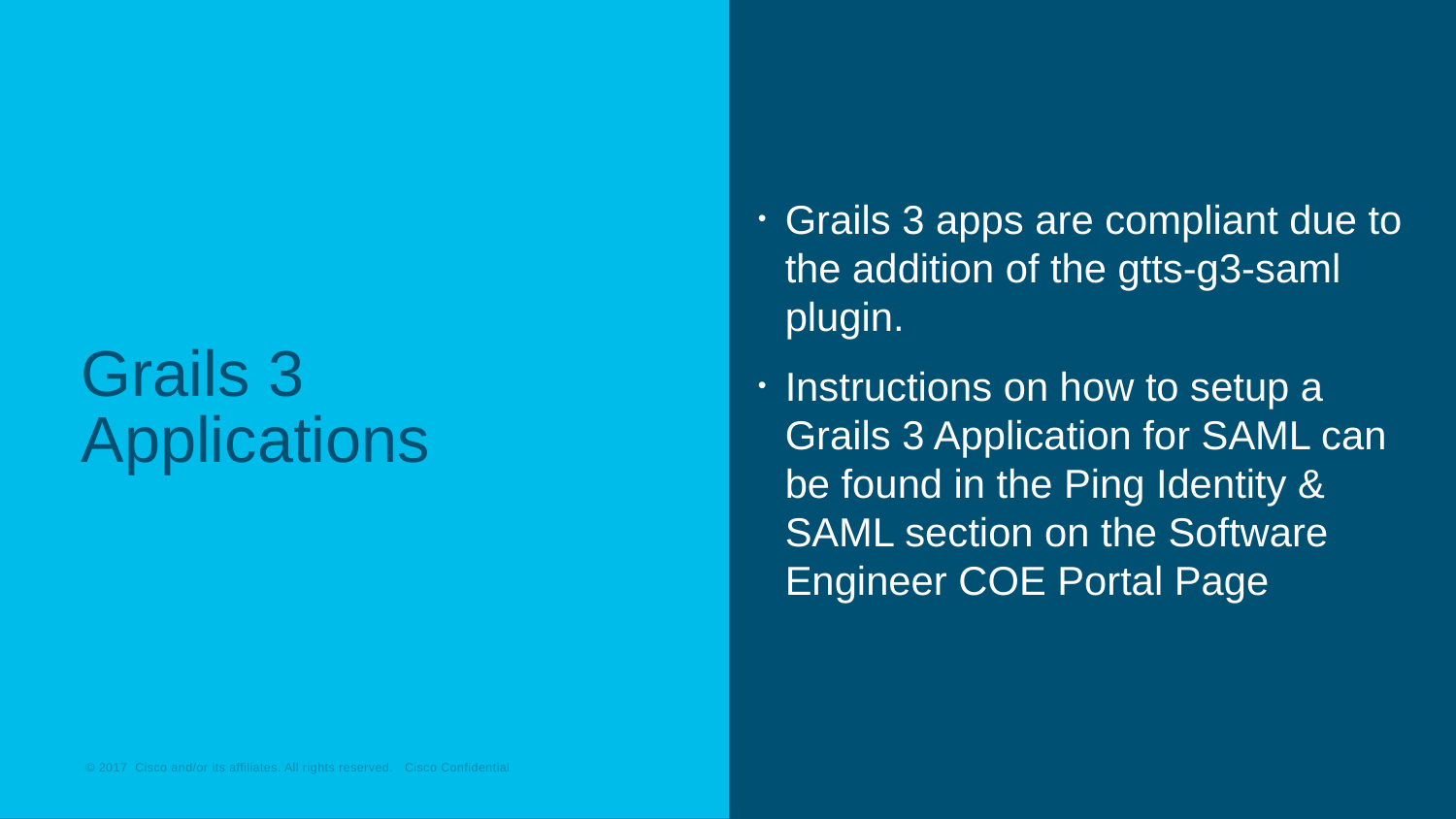

Grails 3 apps are compliant due to the addition of the gtts-g3-saml plugin.
Instructions on how to setup a Grails 3 Application for SAML can be found in the Ping Identity & SAML section on the Software Engineer COE Portal Page
# Grails 3 Applications